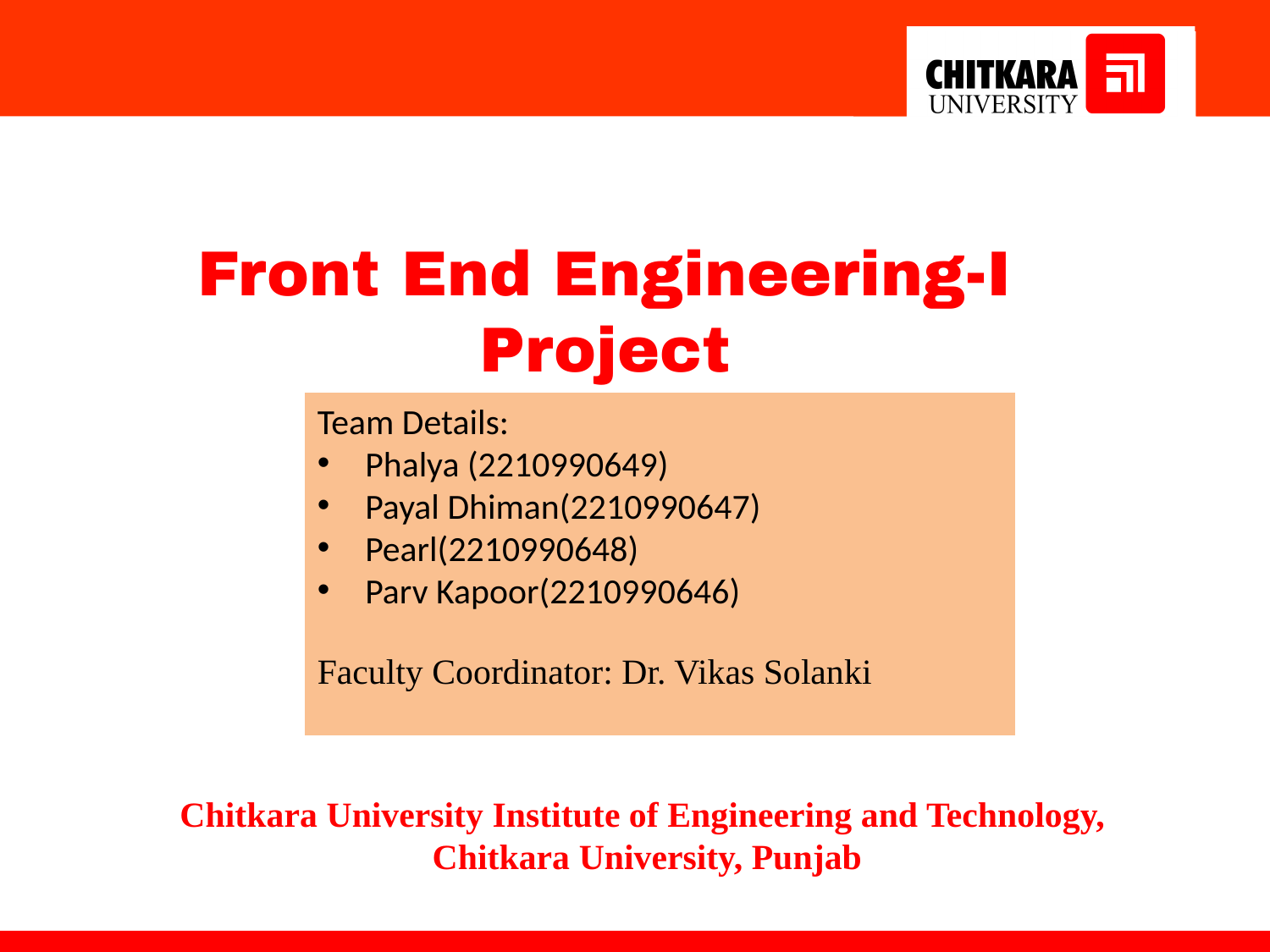

Front End Engineering-I Project
Team Details:
Phalya (2210990649)
Payal Dhiman(2210990647)
Pearl(2210990648)
Parv Kapoor(2210990646)

Faculty Coordinator: Dr. Vikas Solanki

:

Chitkara University Institute of Engineering and Technology,
Chitkara University, Punjab